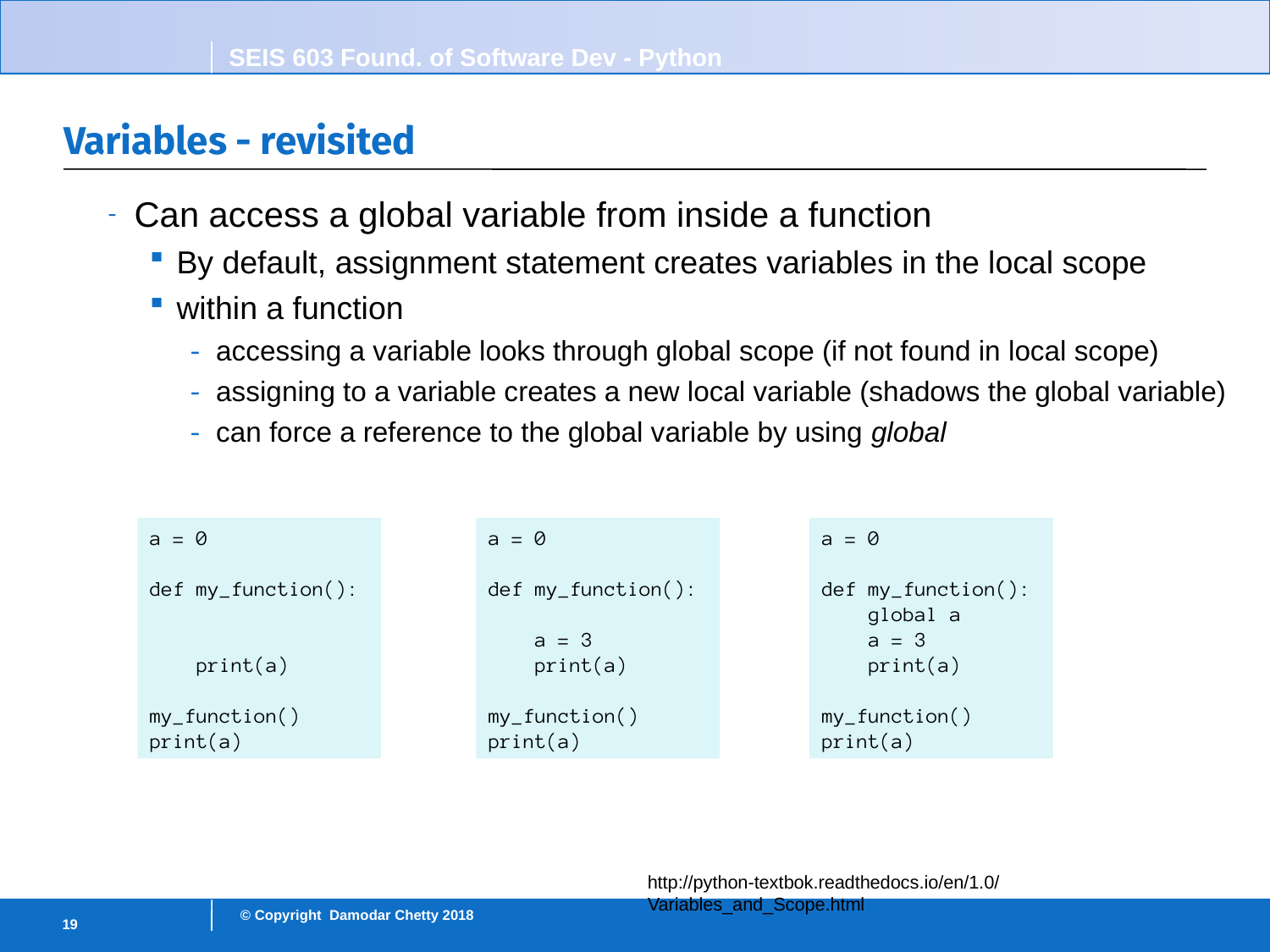

# Variables - revisited
Can access a global variable from inside a function
By default, assignment statement creates variables in the local scope
within a function
accessing a variable looks through global scope (if not found in local scope)
assigning to a variable creates a new local variable (shadows the global variable)
can force a reference to the global variable by using global
a = 0

def my_function():

    print(a)

my_function()
print(a)
a = 0

def my_function():

    a = 3
    print(a)

my_function()
print(a)
a = 0

def my_function():
    global a
    a = 3
    print(a)

my_function()
print(a)
http://python-textbok.readthedocs.io/en/1.0/Variables_and_Scope.html
19